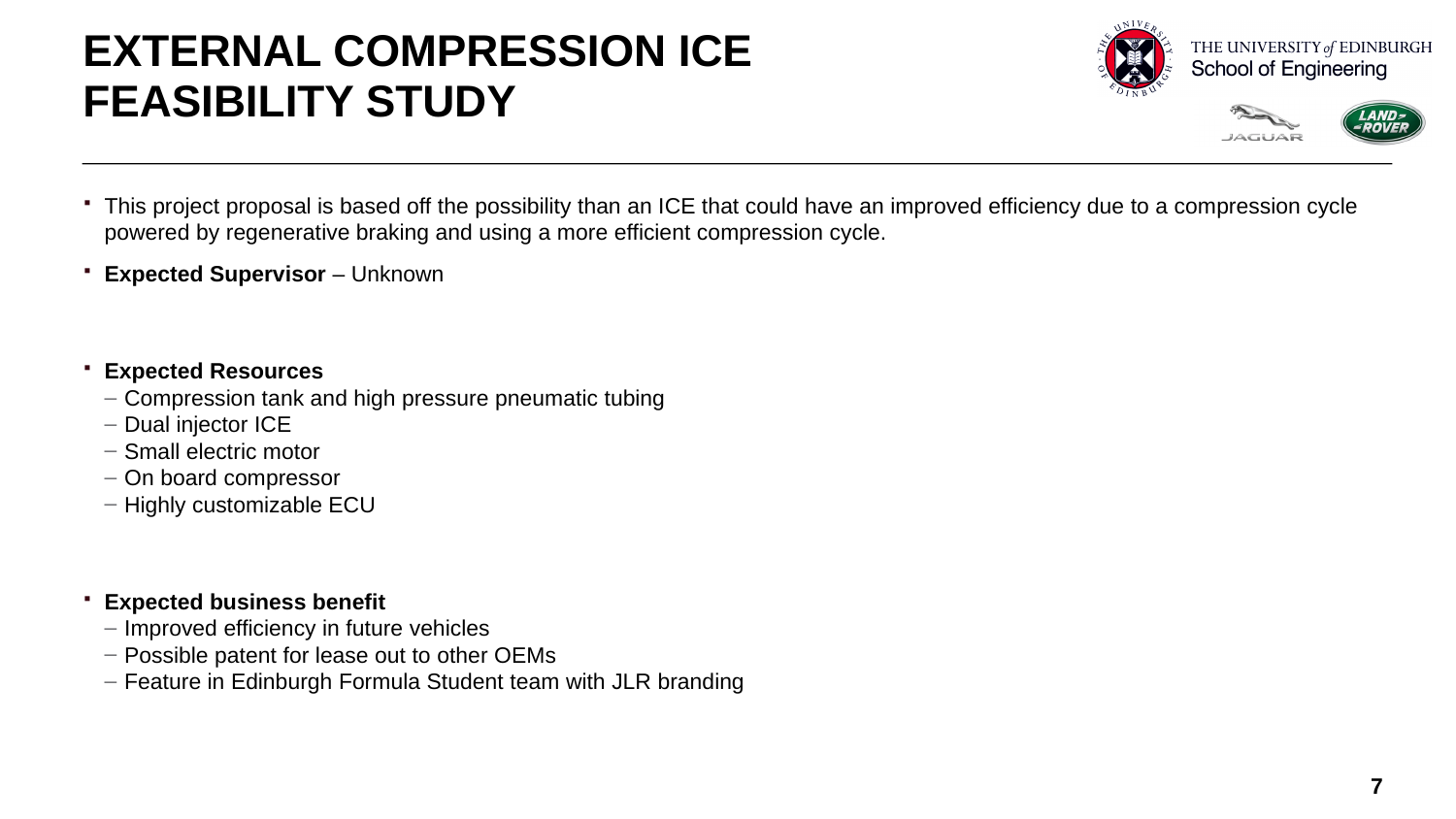

# EXTERNAL COMPRESSION ICE FEASIBILITY STUDY
This project proposal is based off the possibility than an ICE that could have an improved efficiency due to a compression cycle powered by regenerative braking and using a more efficient compression cycle.
Expected Supervisor – Unknown

Expected Resources
Compression tank and high pressure pneumatic tubing
Dual injector ICE
Small electric motor
On board compressor
Highly customizable ECU

Expected business benefit
Improved efficiency in future vehicles
Possible patent for lease out to other OEMs
Feature in Edinburgh Formula Student team with JLR branding